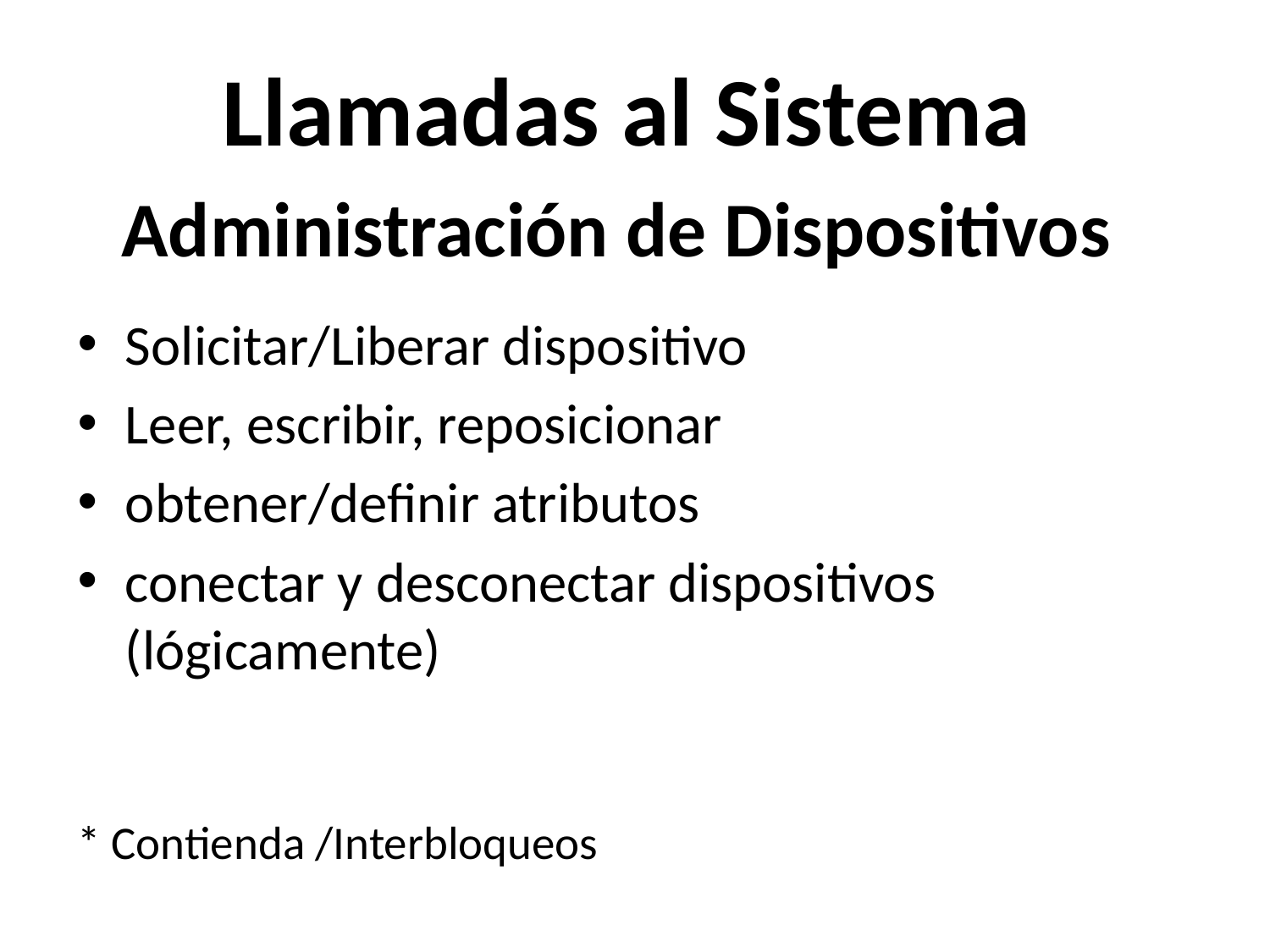

Llamadas al Sistema
# Administración de Dispositivos
Solicitar/Liberar dispositivo
Leer, escribir, reposicionar
obtener/definir atributos
conectar y desconectar dispositivos (lógicamente)
* Contienda /Interbloqueos